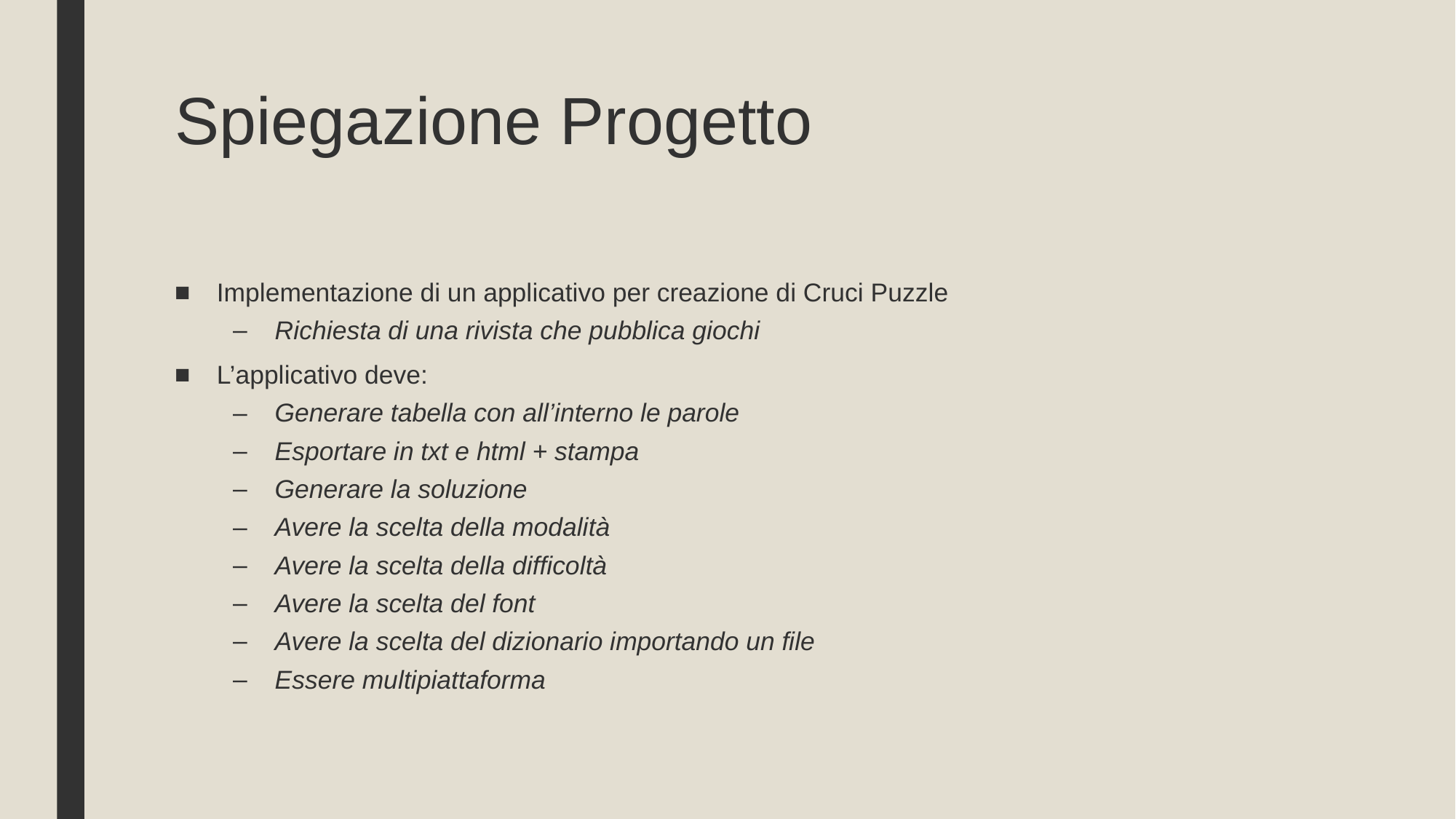

# Spiegazione Progetto
Implementazione di un applicativo per creazione di Cruci Puzzle
Richiesta di una rivista che pubblica giochi
L’applicativo deve:
Generare tabella con all’interno le parole
Esportare in txt e html + stampa
Generare la soluzione
Avere la scelta della modalità
Avere la scelta della difficoltà
Avere la scelta del font
Avere la scelta del dizionario importando un file
Essere multipiattaforma